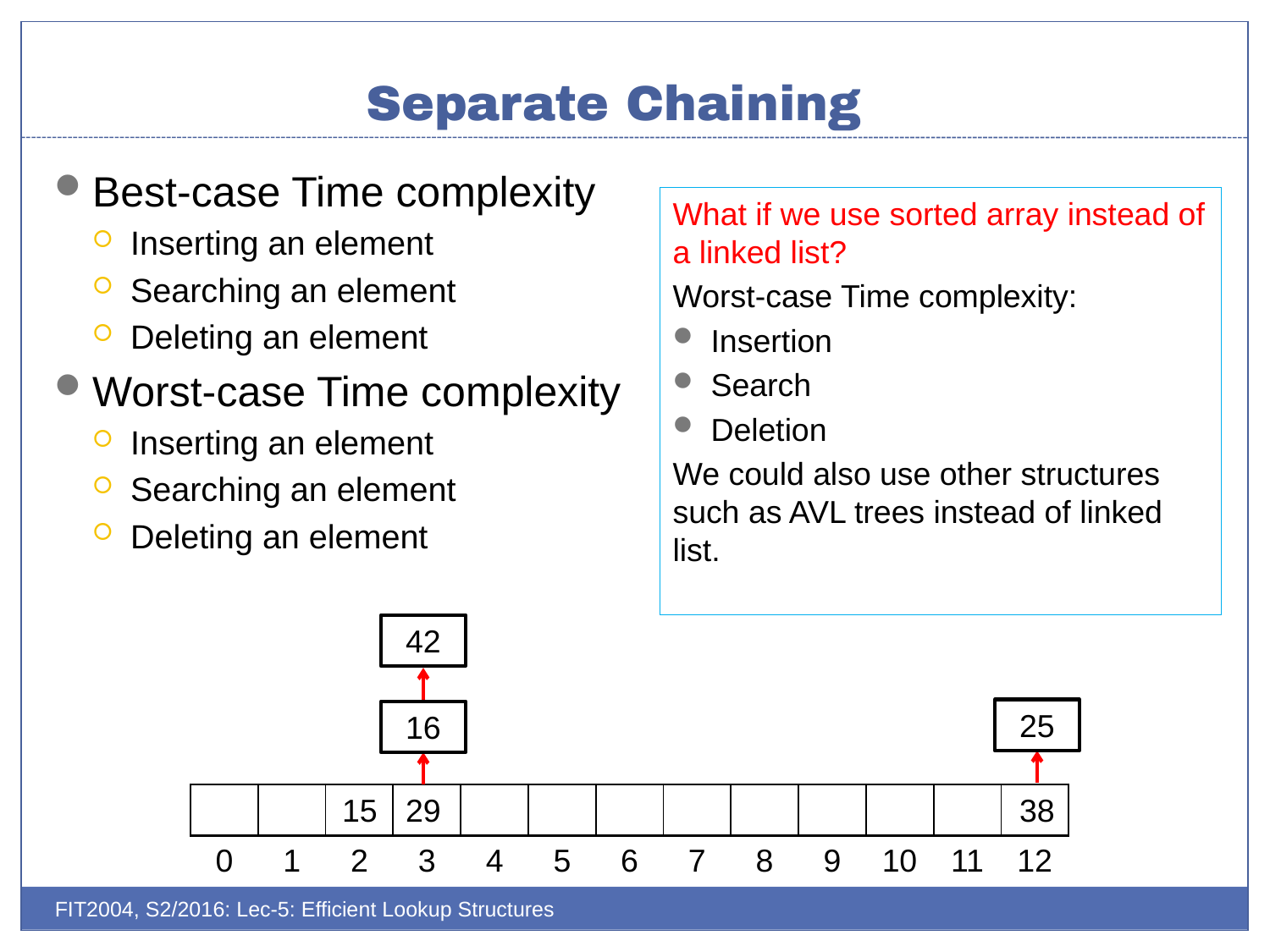

# Separate Chaining
Best-case Time complexity
Inserting an element
Searching an element
Deleting an element
Worst-case Time complexity
Inserting an element
Searching an element
Deleting an element

What if we use sorted array instead of a linked list?
Worst-case Time complexity:
Insertion
Search
Deletion
We could also use other structures such as AVL trees instead of linked list.

42
25
16
|  |  |  |  |  |  |  |  |  |  |  |  |  |
| --- | --- | --- | --- | --- | --- | --- | --- | --- | --- | --- | --- | --- |
15
29
38
| 0 | 1 | 2 | 3 | 4 | 5 | 6 | 7 | 8 | 9 | 10 | 11 | 12 |
| --- | --- | --- | --- | --- | --- | --- | --- | --- | --- | --- | --- | --- |
FIT2004, S2/2016: Lec-5: Efficient Lookup Structures